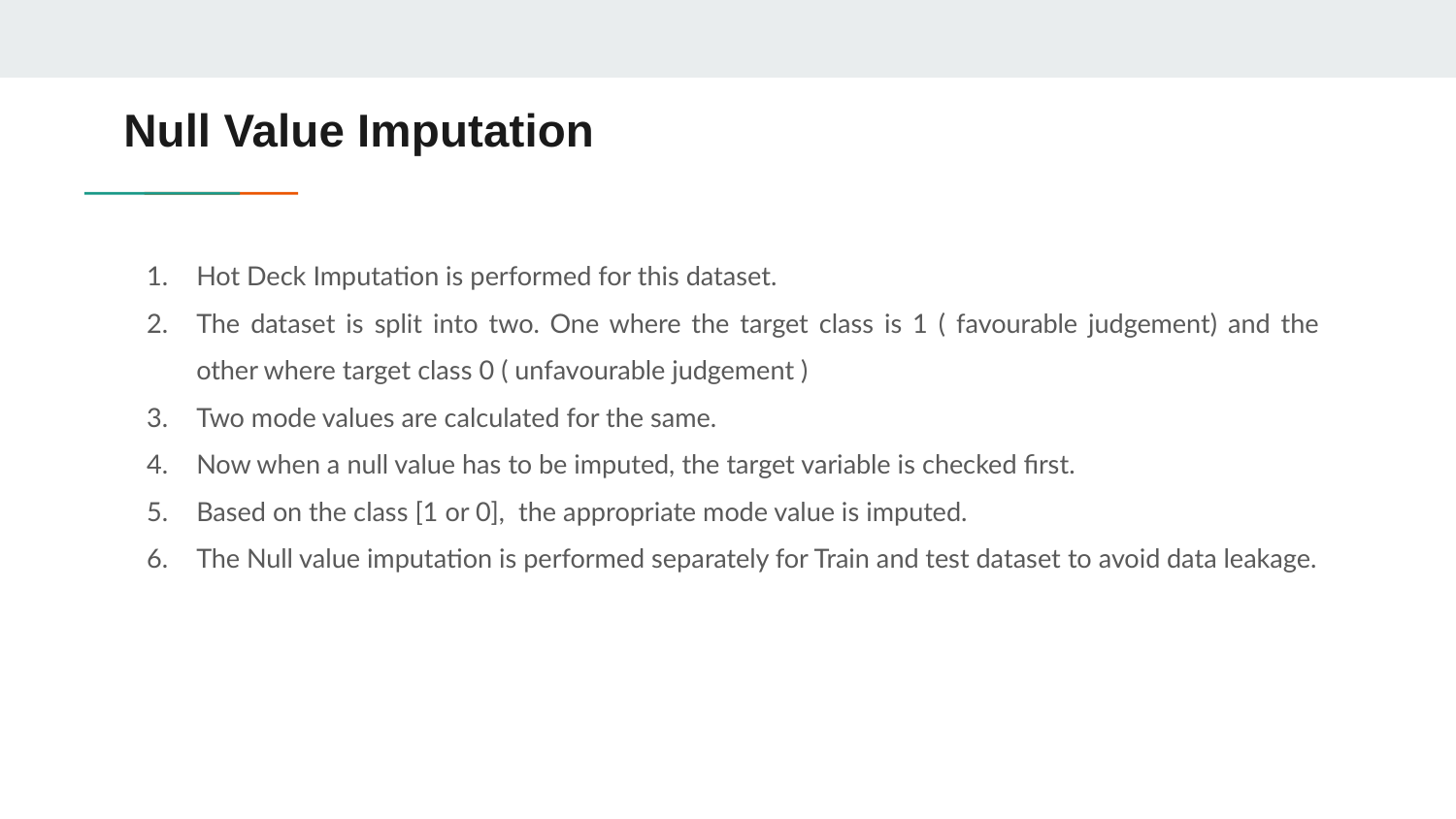

# Null Value Imputation
Hot Deck Imputation is performed for this dataset.
The dataset is split into two. One where the target class is 1 ( favourable judgement) and the other where target class 0 ( unfavourable judgement )
Two mode values are calculated for the same.
Now when a null value has to be imputed, the target variable is checked first.
Based on the class [1 or 0],  the appropriate mode value is imputed.
The Null value imputation is performed separately for Train and test dataset to avoid data leakage.